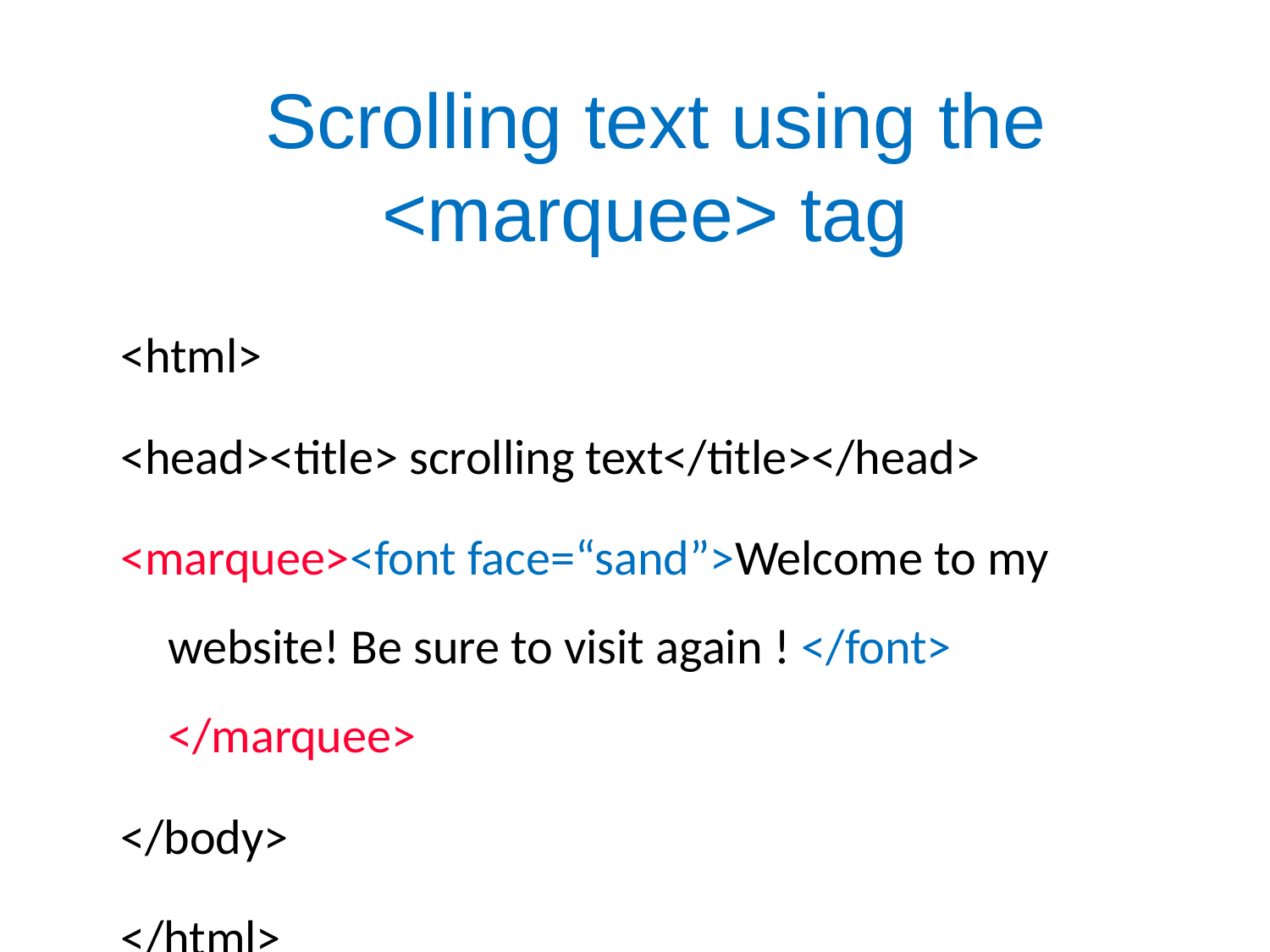

Scrolling text using the <marquee> tag
<html>
<head><title> scrolling text</title></head>
<marquee><font face=“sand”>Welcome to my website! Be sure to visit again ! </font> </marquee>
</body>
</html>